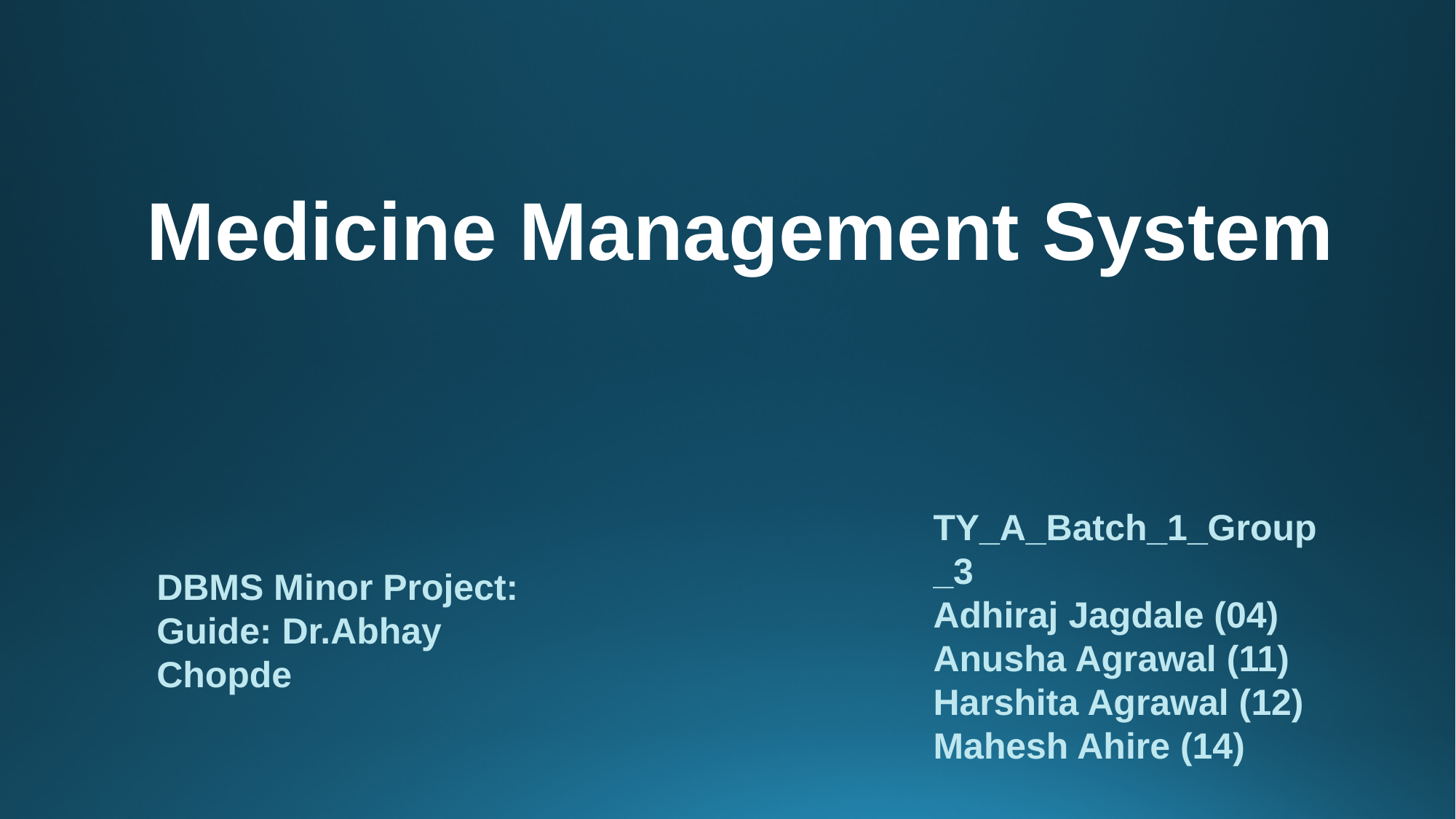

Medicine Management System

TY_A_Batch_1_Group_3
Adhiraj Jagdale (04)
Anusha Agrawal (11)
Harshita Agrawal (12)
Mahesh Ahire (14)
DBMS Minor Project:
Guide: Dr.Abhay Chopde